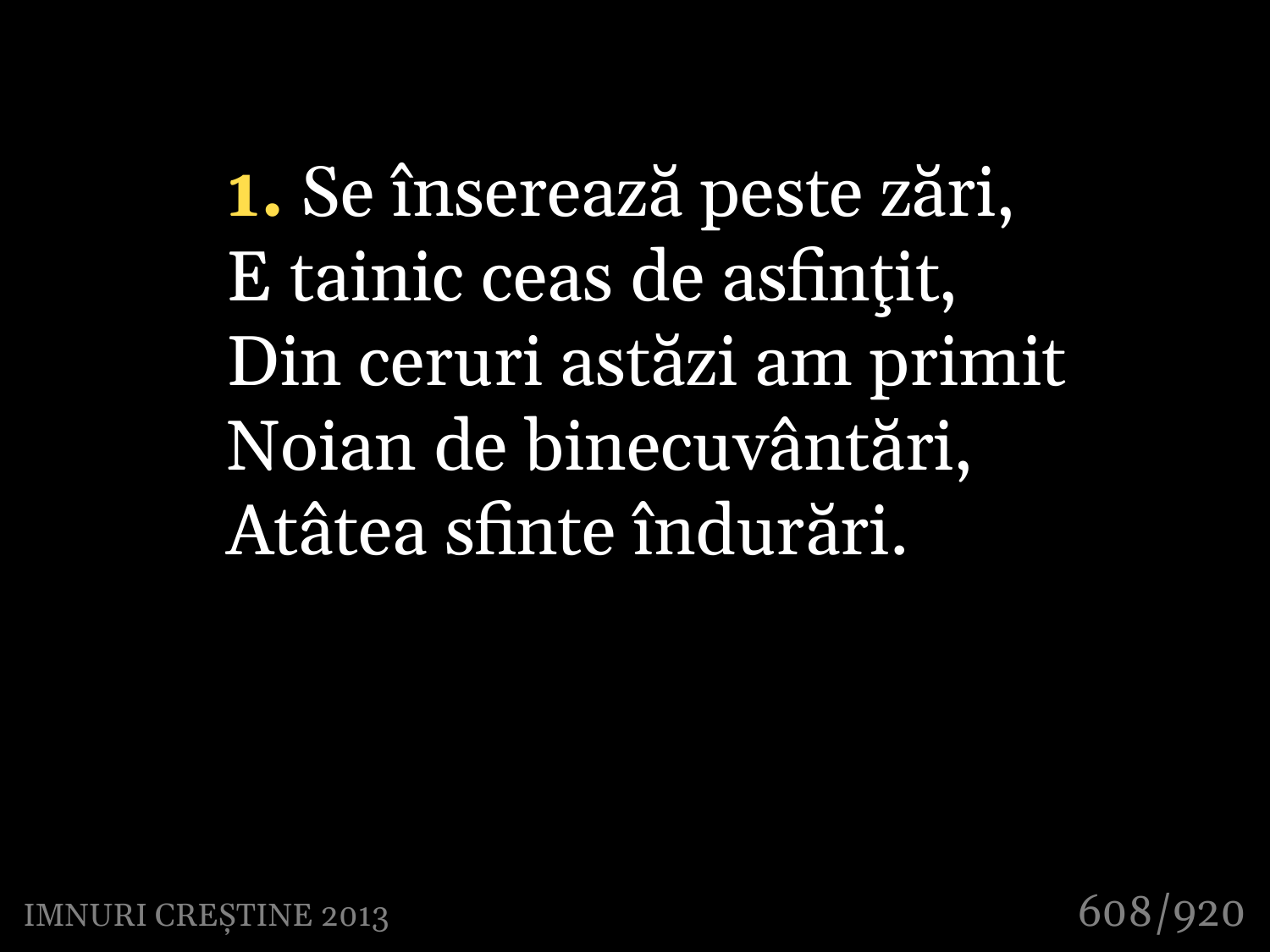

1. Se înserează peste zări,
E tainic ceas de asfinţit,
Din ceruri astăzi am primit
Noian de binecuvântări,
Atâtea sfinte îndurări.
608/920
IMNURI CREȘTINE 2013